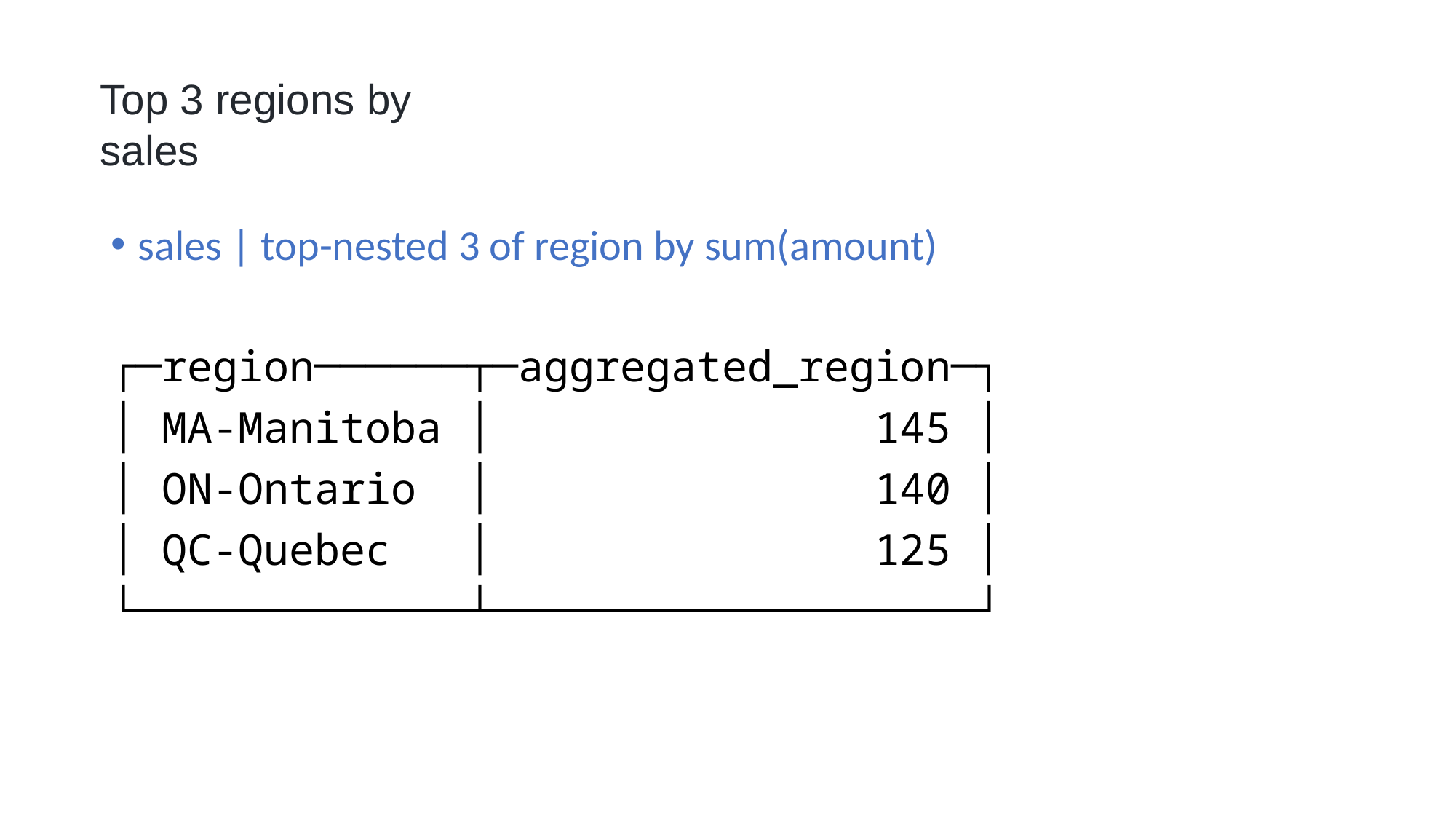

# Top 3 regions by sales
sales | top-nested 3 of region by sum(amount)

┌─region──────┬─aggregated_region─┐
│ MA-Manitoba │               145 │
│ ON-Ontario  │               140 │
│ QC-Quebec   │               125 │
└─────────────┴───────────────────┘